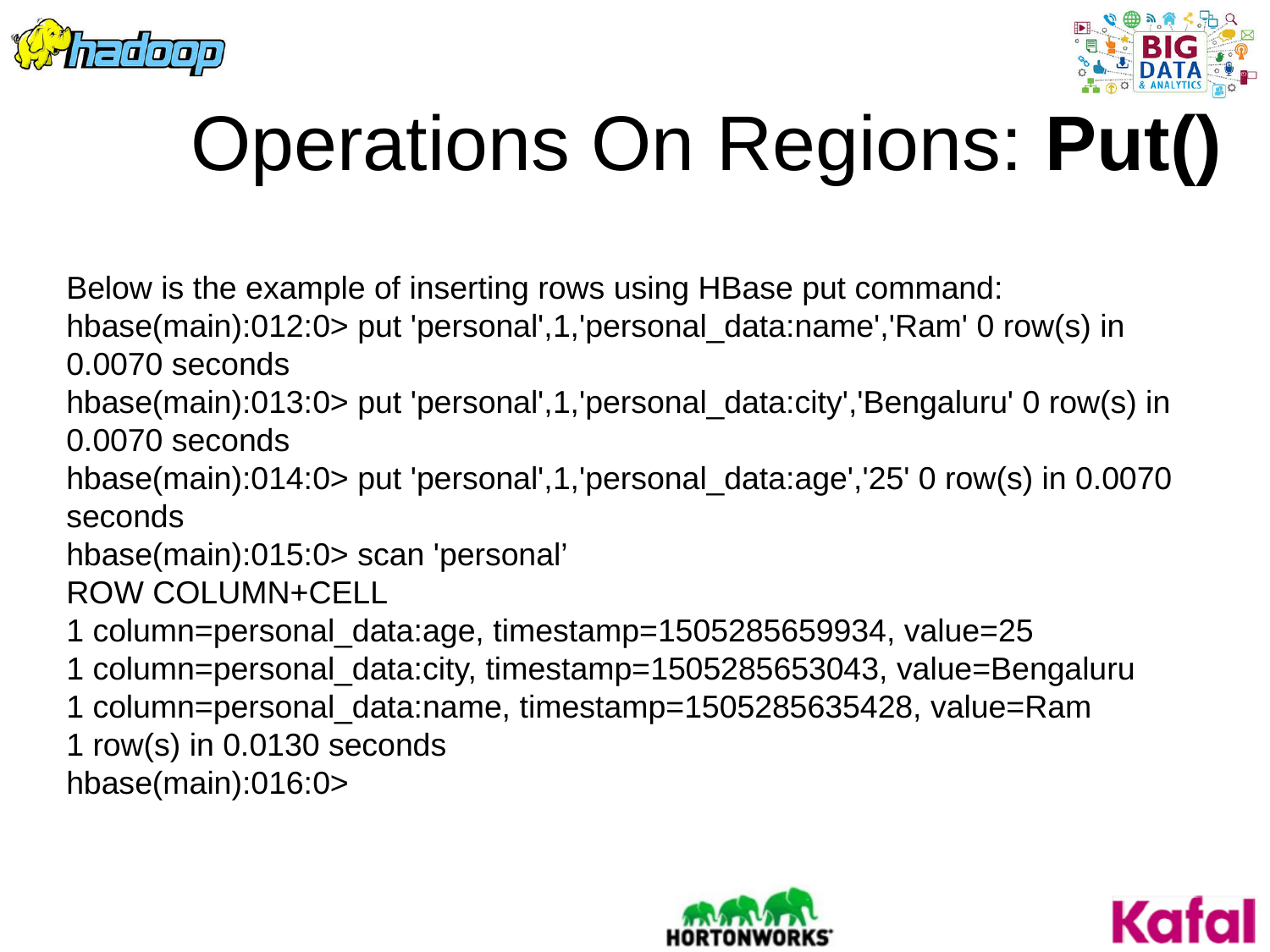

Operations On Regions: Put()

Below is the example of inserting rows using HBase put command:
hbase(main):012:0> put 'personal',1,'personal_data:name','Ram' 0 row(s) in 0.0070 seconds
hbase(main):013:0> put 'personal',1,'personal_data:city','Bengaluru' 0 row(s) in 0.0070 seconds
hbase(main):014:0> put 'personal',1,'personal_data:age','25' 0 row(s) in 0.0070 seconds
hbase(main):015:0> scan 'personal’
ROW COLUMN+CELL
1 column=personal_data:age, timestamp=1505285659934, value=25
1 column=personal_data:city, timestamp=1505285653043, value=Bengaluru
1 column=personal_data:name, timestamp=1505285635428, value=Ram
1 row(s) in 0.0130 seconds
hbase(main):016:0>